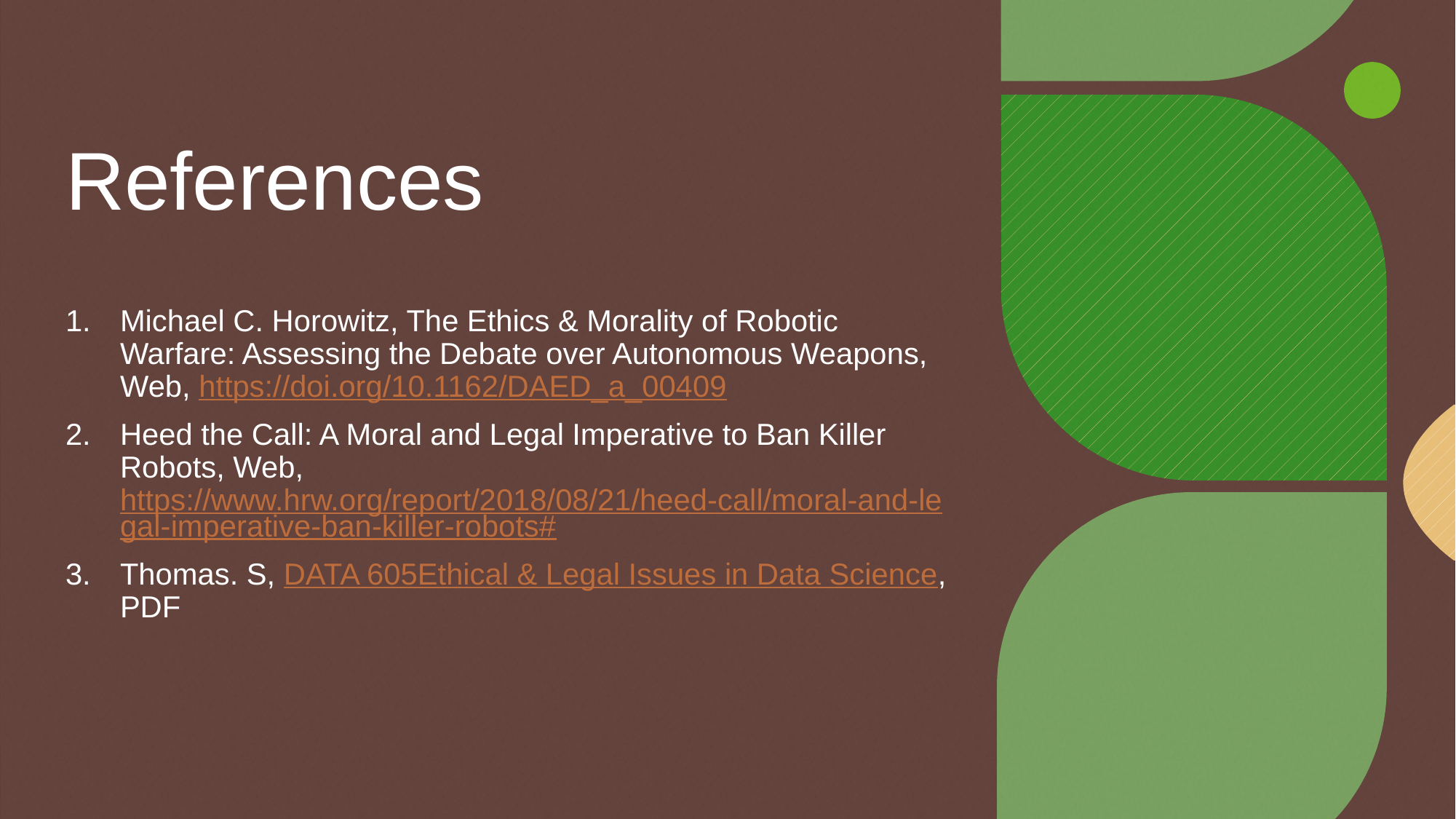

# References
Michael C. Horowitz, The Ethics & Morality of Robotic Warfare: Assessing the Debate over Autonomous Weapons, Web, https://doi.org/10.1162/DAED_a_00409
Heed the Call: A Moral and Legal Imperative to Ban Killer Robots, Web, https://www.hrw.org/report/2018/08/21/heed-call/moral-and-legal-imperative-ban-killer-robots#
Thomas. S, DATA 605Ethical & Legal Issues in Data Science, PDF